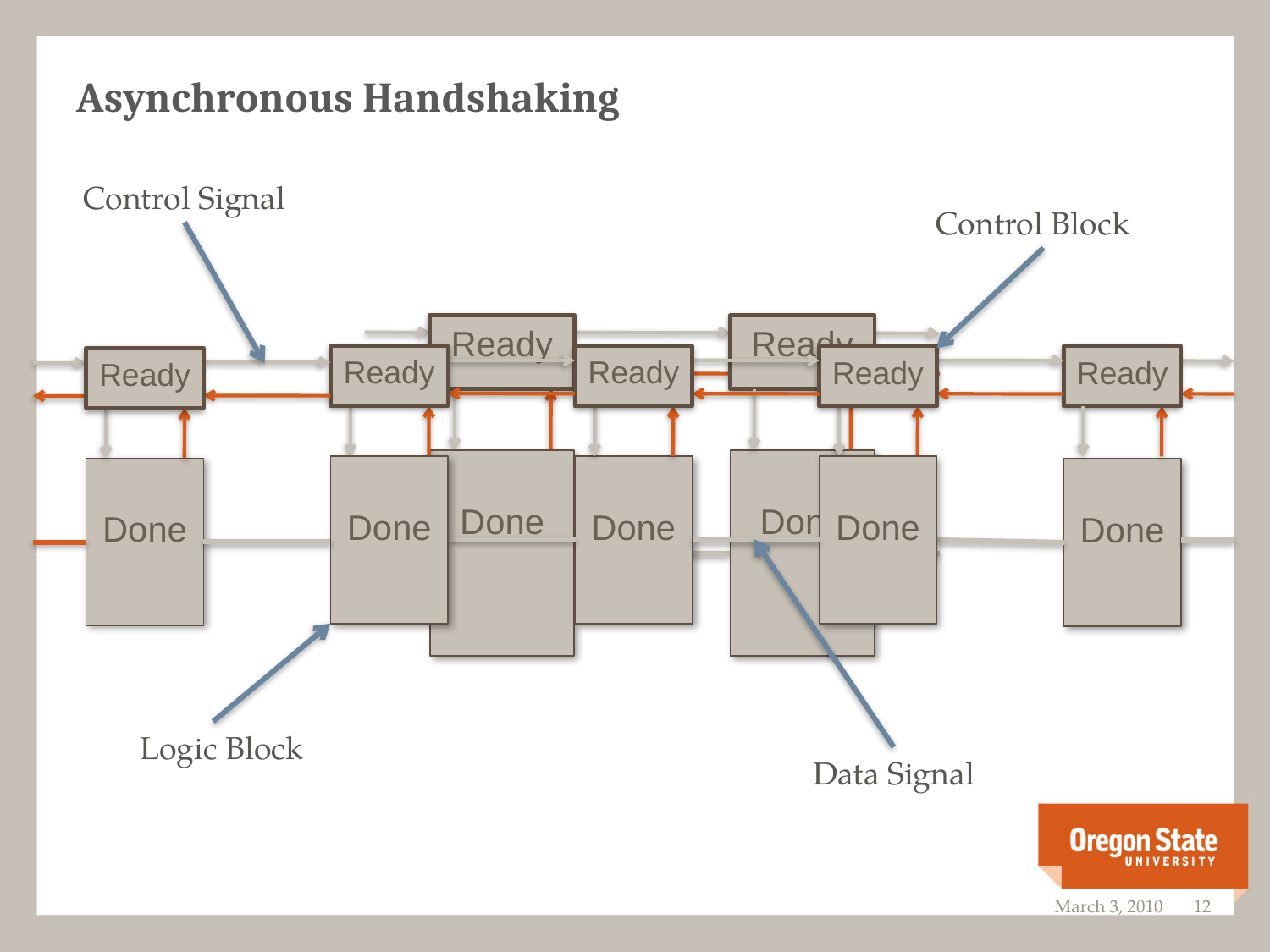

# Asynchronous Handshaking
Control Signal
Control Block
Logic Block
Data Signal
Ready
Ready

Done

Done
Ready
Ready

Done

Done
Ready
Ready

Done

Done
Ready

Done